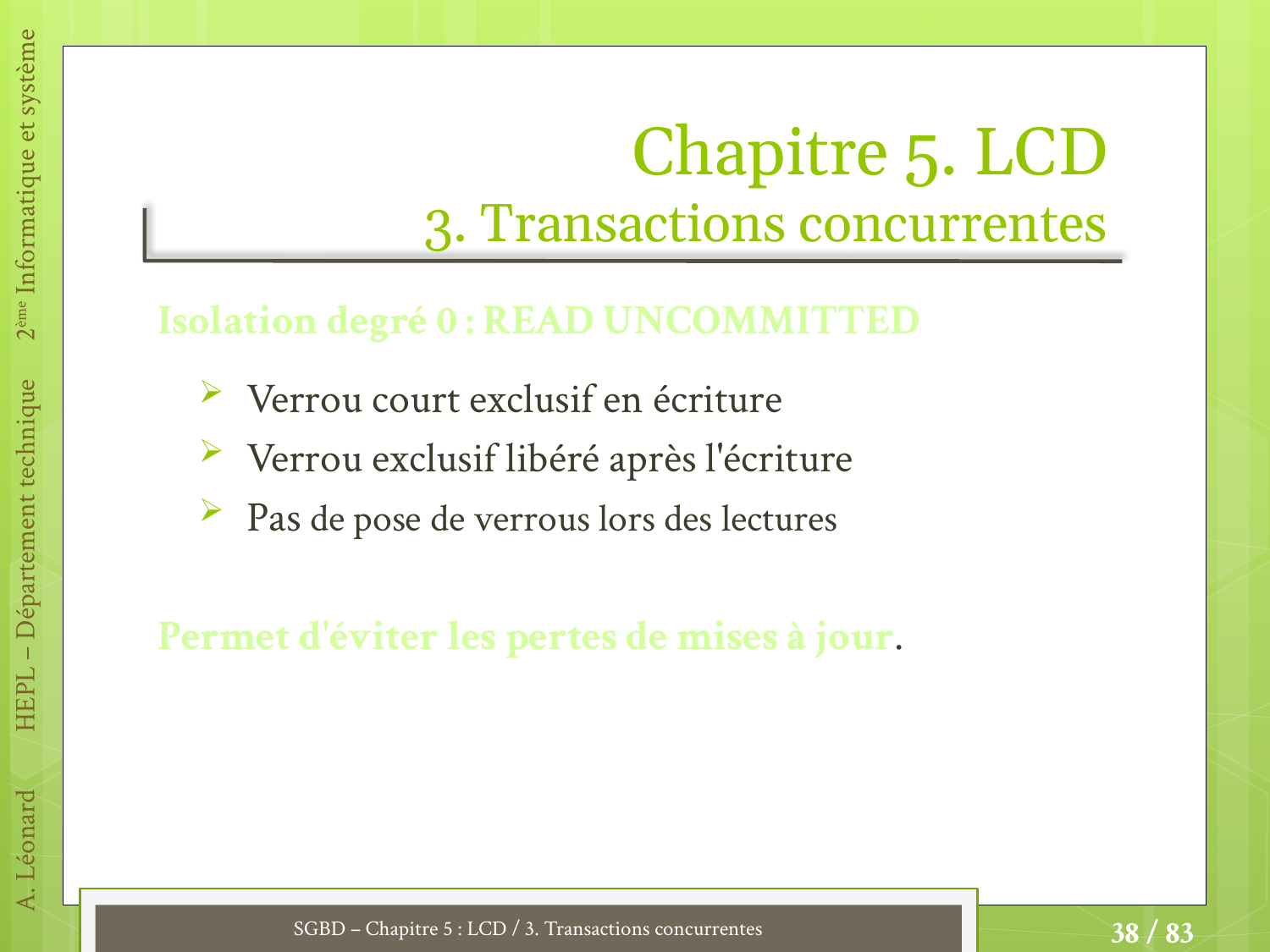

# Chapitre 5. LCD 3. Transactions concurrentes
Isolation degré 0 : READ UNCOMMITTED

Verrou court exclusif en écriture
Verrou exclusif libéré après l'écriture
Pas de pose de verrous lors des lectures

Permet d'éviter les pertes de mises à jour.
SGBD – Chapitre 5 : LCD / 3. Transactions concurrentes